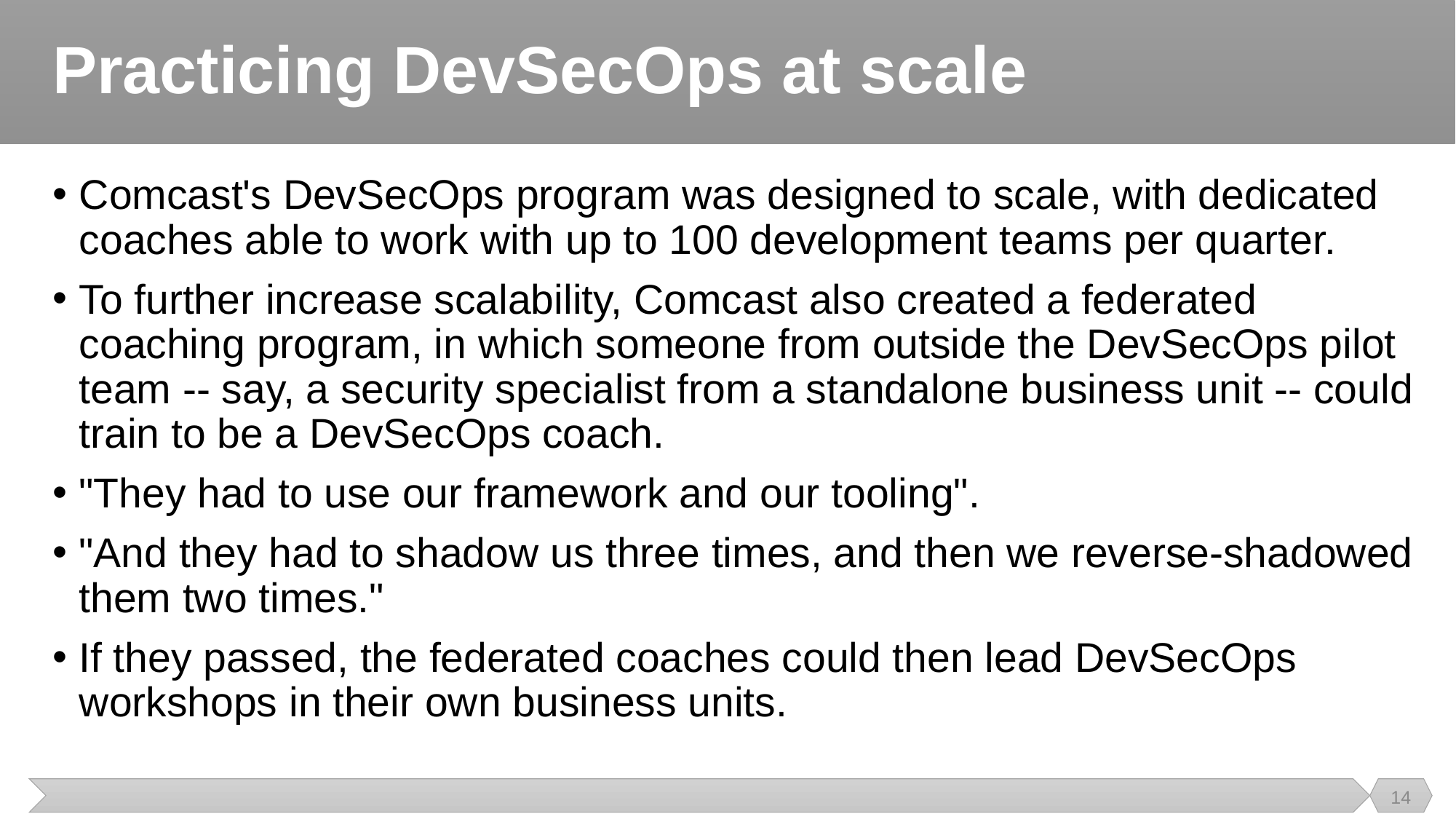

# Practicing DevSecOps at scale
Comcast's DevSecOps program was designed to scale, with dedicated coaches able to work with up to 100 development teams per quarter.
To further increase scalability, Comcast also created a federated coaching program, in which someone from outside the DevSecOps pilot team -- say, a security specialist from a standalone business unit -- could train to be a DevSecOps coach.
"They had to use our framework and our tooling".
"And they had to shadow us three times, and then we reverse-shadowed them two times."
If they passed, the federated coaches could then lead DevSecOps workshops in their own business units.
14